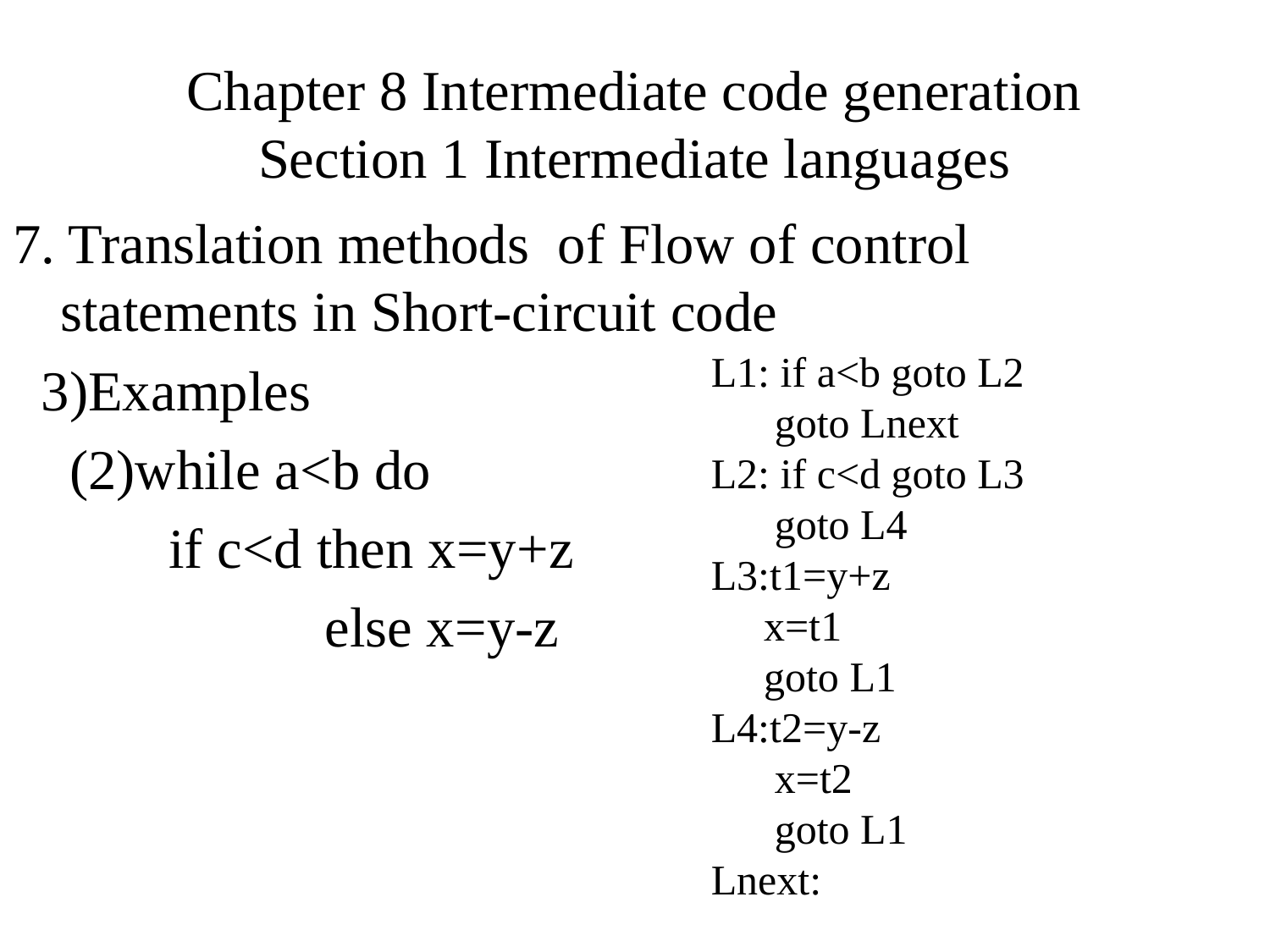

# Chapter 8 Intermediate code generation Section 1 Intermediate languages
7. Translation methods  of Flow of control statements in Short-circuit code
  3)Examples
    (2)while a<b do
           if c<d then x=y+z
                      else x=y-z

L1: if a<b goto L2
      goto Lnext
L2: if c<d goto L3
      goto L4
L3:t1=y+z
     x=t1
     goto L1
L4:t2=y-z
      x=t2
      goto L1
Lnext: